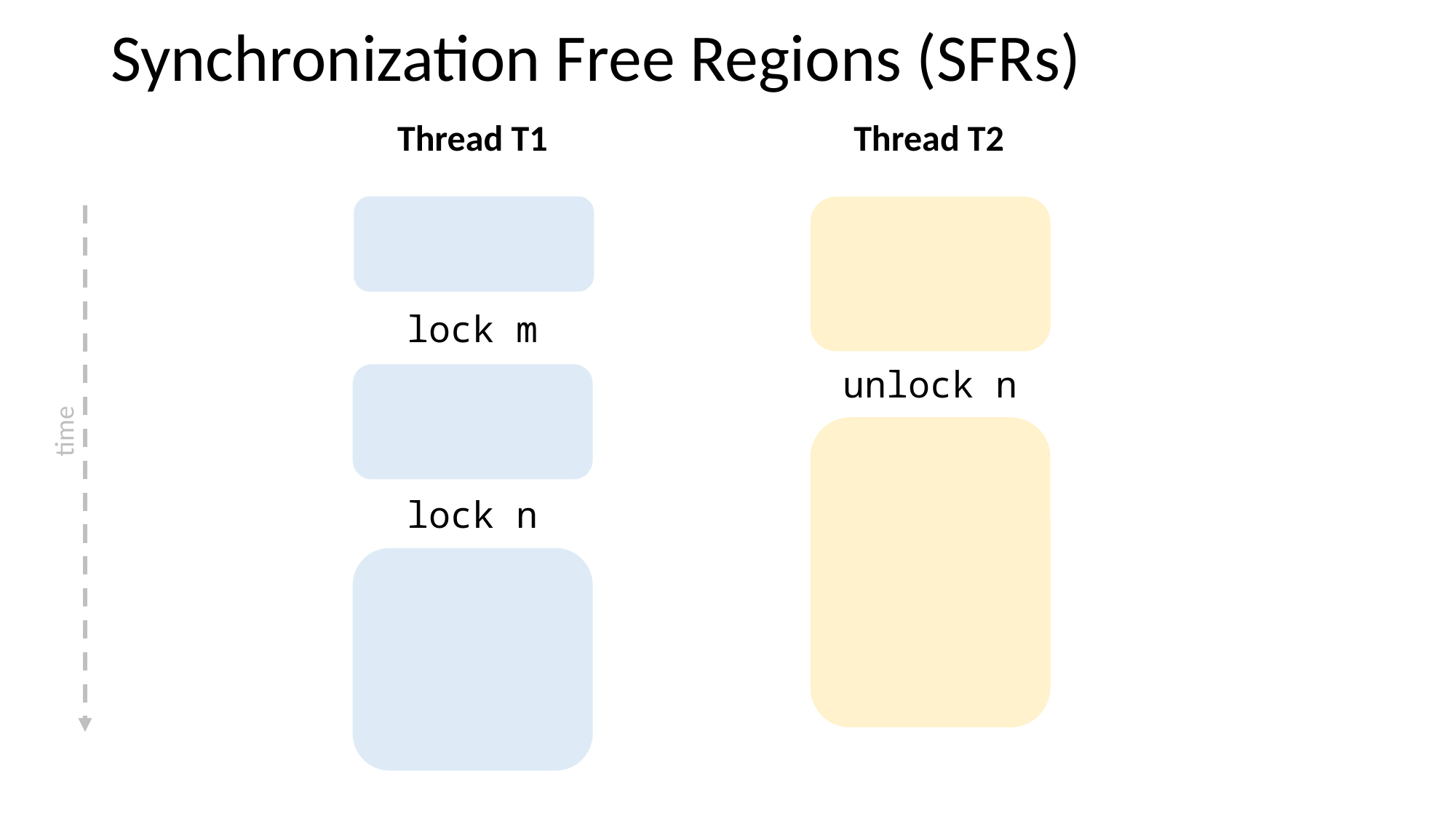

# Synchronization Free Regions (SFRs)
    Thread T1

lock m

lock n

    Thread T2

unlock n

time